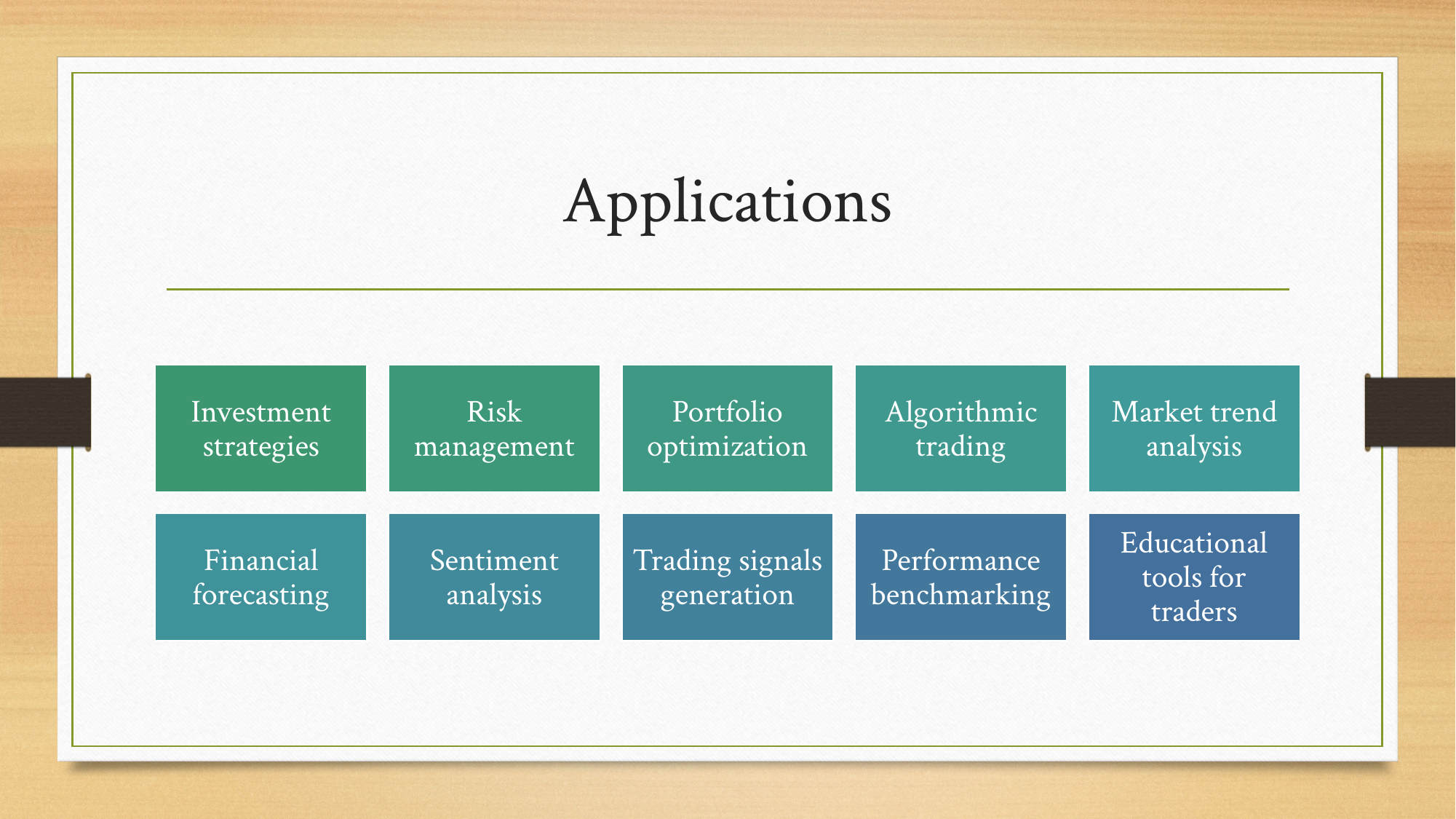

# Applications
Investment strategies
Risk management
Portfolio optimization
Algorithmic trading
Market trend analysis
Financial forecasting
Sentiment analysis
Trading signals generation
Performance benchmarking
Educational tools for traders